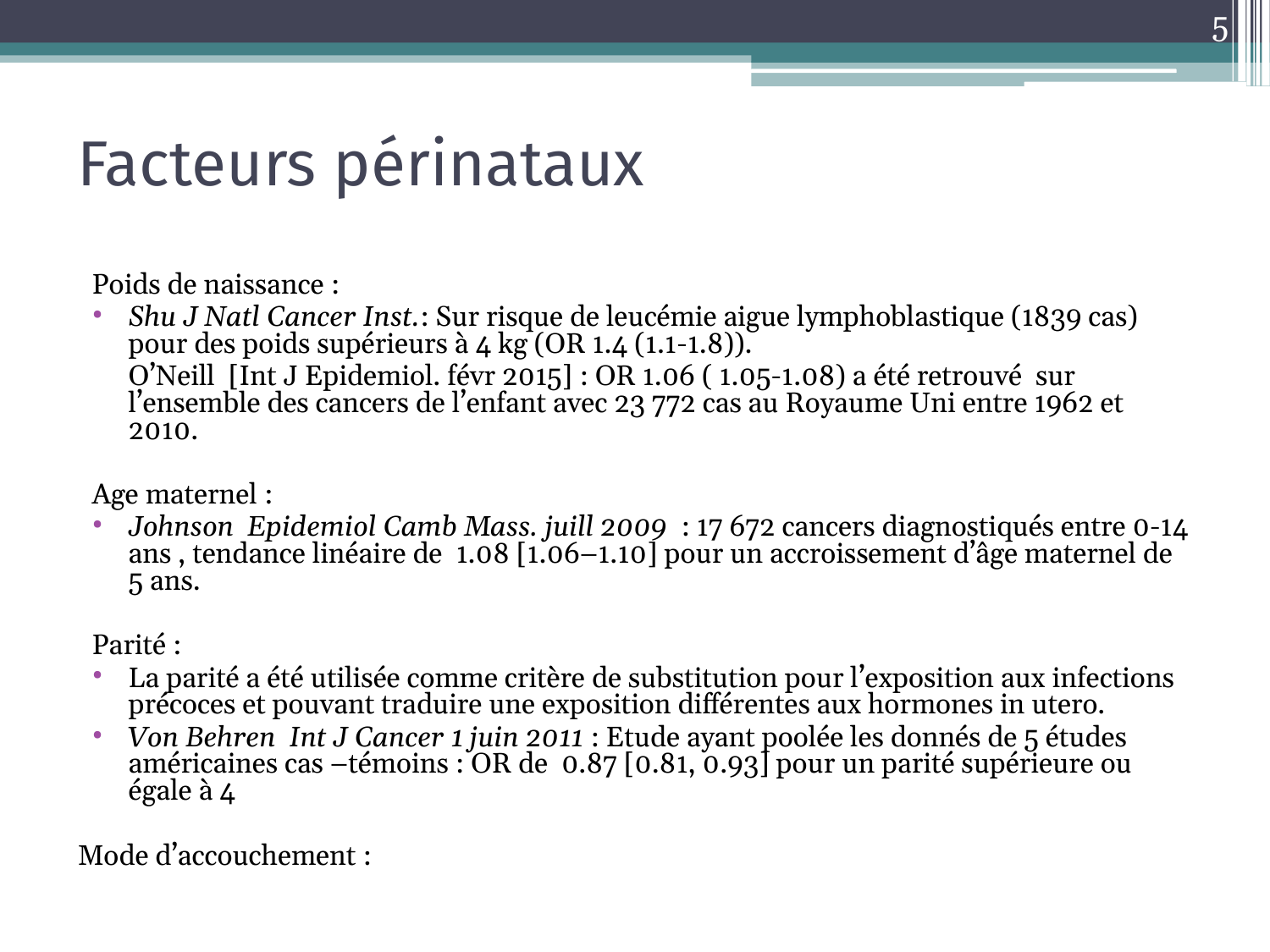

5
# Facteurs périnataux
Poids de naissance :
Shu J Natl Cancer Inst.: Sur risque de leucémie aigue lymphoblastique (1839 cas) pour des poids supérieurs à 4 kg (OR 1.4 (1.1-1.8)).
 	O’Neill  [Int J Epidemiol. févr 2015] : OR 1.06 ( 1.05-1.08) a été retrouvé  sur l’ensemble des cancers de l’enfant avec 23 772 cas au Royaume Uni entre 1962 et 2010.

Age maternel :
Johnson  Epidemiol Camb Mass. juill 2009  : 17 672 cancers diagnostiqués entre 0-14 ans , tendance linéaire de  1.08 [1.06–1.10] pour un accroissement d’âge maternel de 5 ans.

Parité :
La parité a été utilisée comme critère de substitution pour l’exposition aux infections précoces et pouvant traduire une exposition différentes aux hormones in utero.
Von Behren  Int J Cancer 1 juin 2011 : Etude ayant poolée les donnés de 5 études américaines cas –témoins : OR de  0.87 [0.81, 0.93] pour un parité supérieure ou égale à 4

Mode d’accouchement :